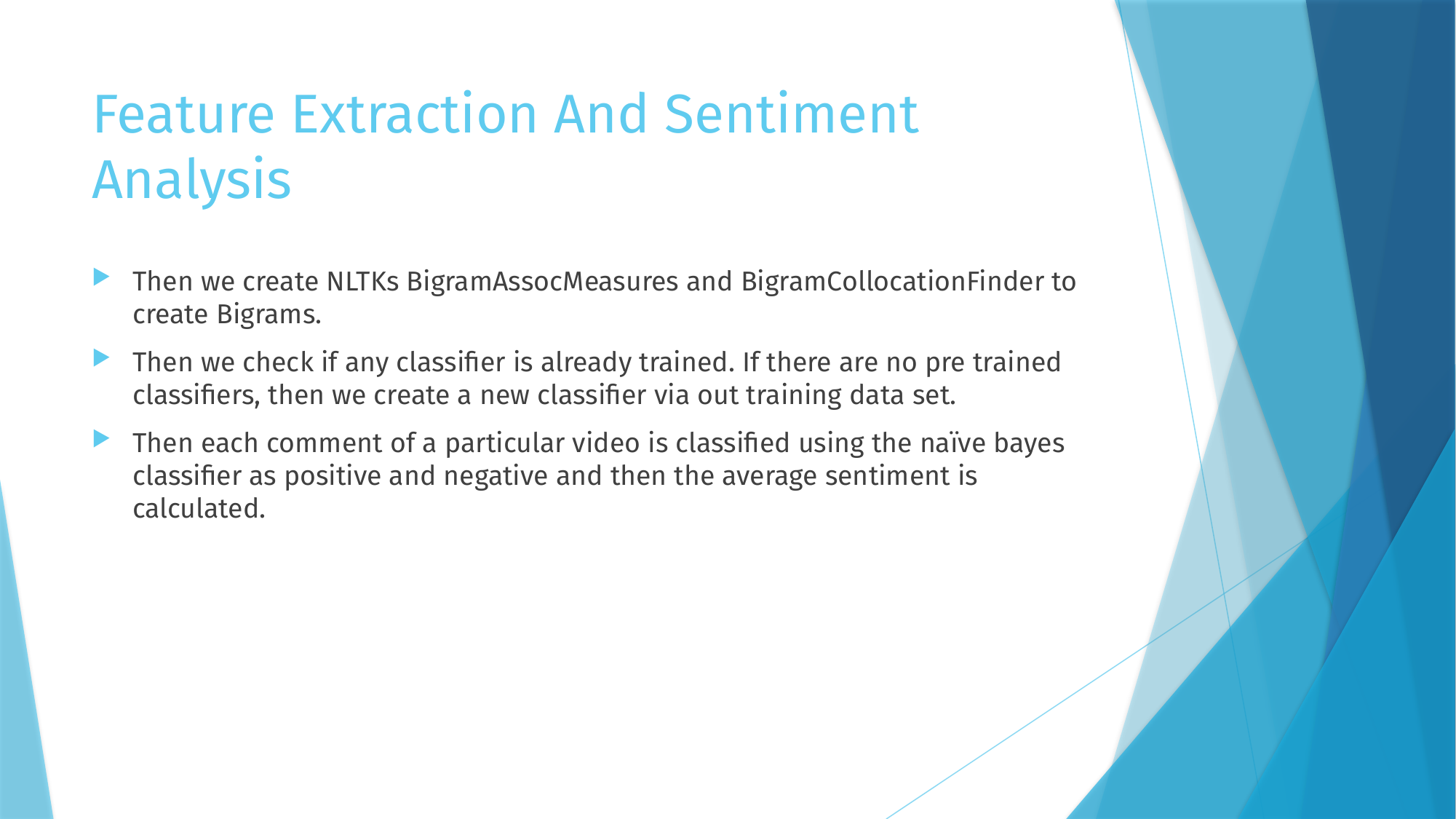

# Feature Extraction And Sentiment Analysis
Then we create NLTKs BigramAssocMeasures and BigramCollocationFinder to create Bigrams.
Then we check if any classifier is already trained. If there are no pre trained classifiers, then we create a new classifier via out training data set.
Then each comment of a particular video is classified using the naïve bayes classifier as positive and negative and then the average sentiment is calculated.